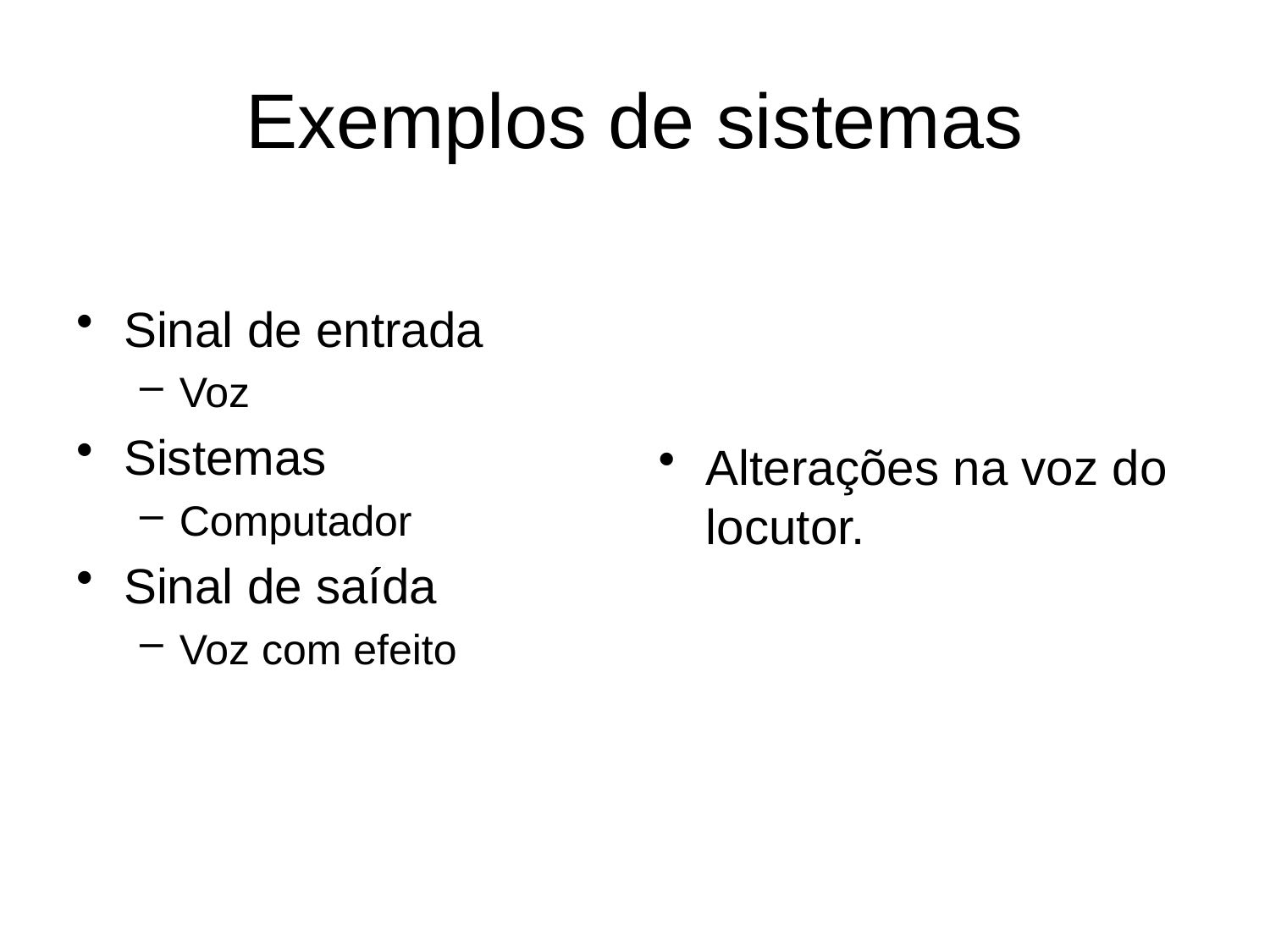

# Exemplos de sistemas

Sinal de entrada
Voz
Sistemas
Computador
Sinal de saída
Voz com efeito

Alterações na voz do locutor.